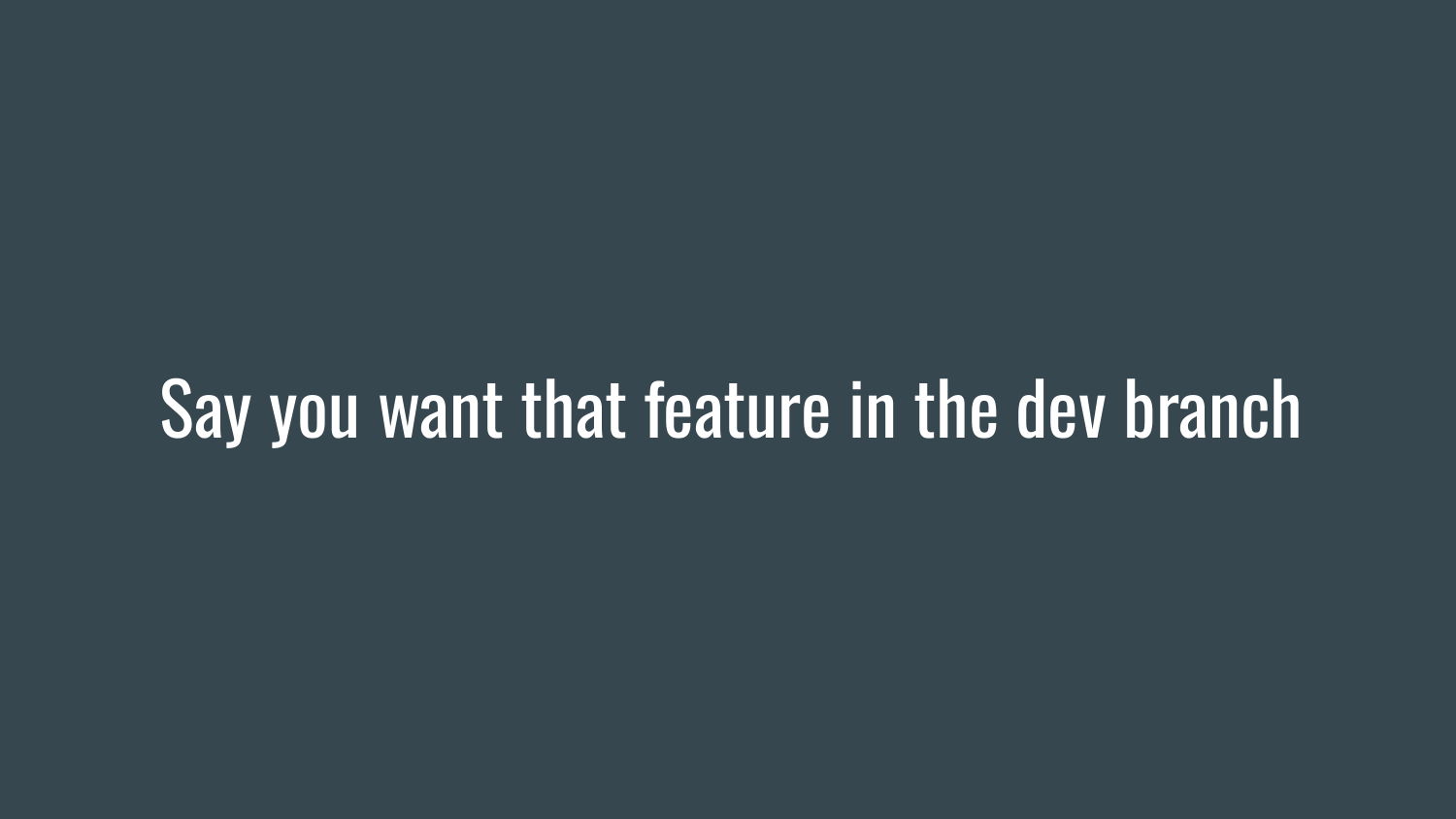

# Say you want that feature in the dev branch